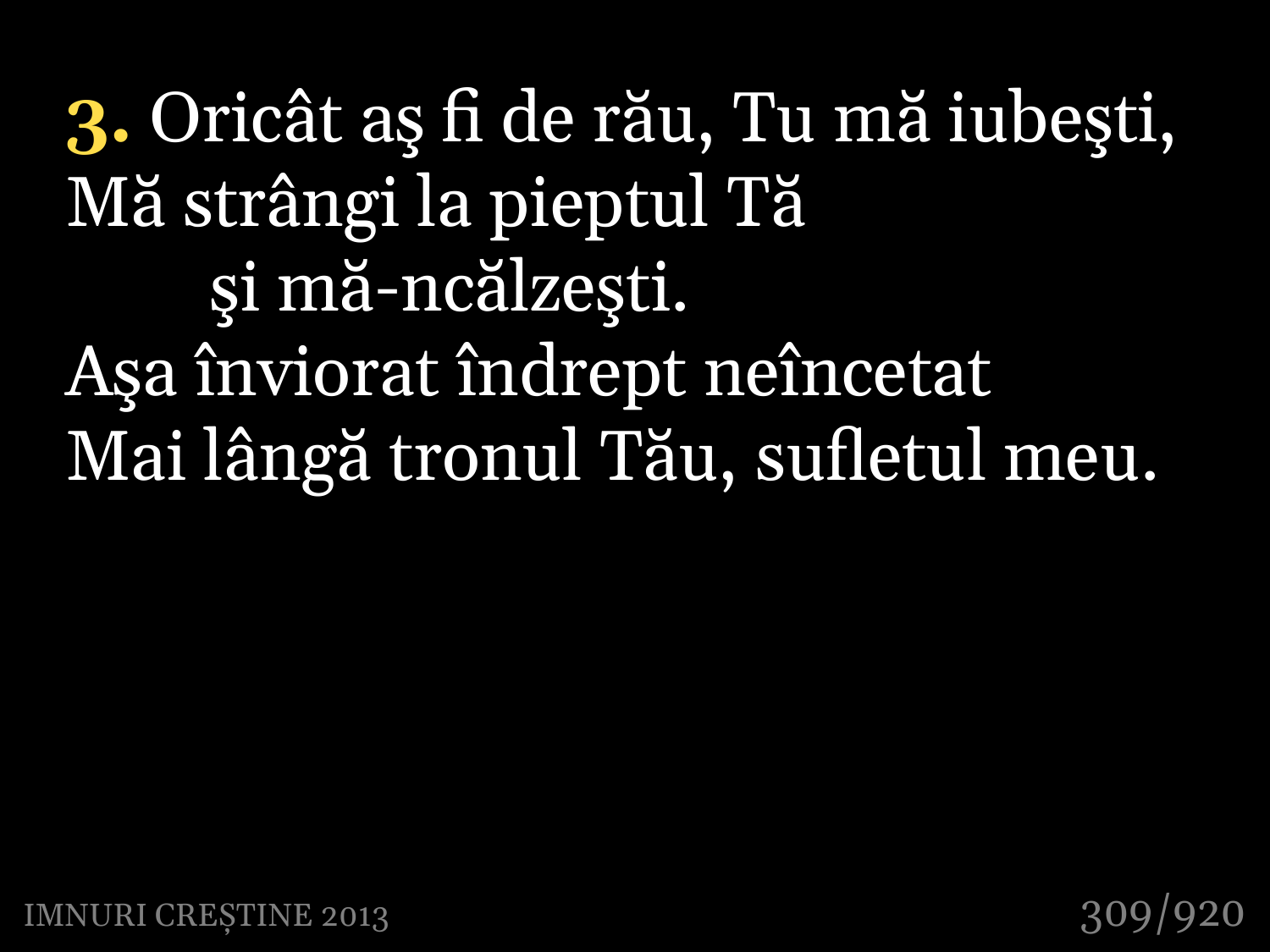

3. Oricât aş fi de rău, Tu mă iubeşti,
Mă strângi la pieptul Tă
	 şi mă-ncălzeşti.
Aşa înviorat îndrept neîncetat
Mai lângă tronul Tău, sufletul meu.
309/920
IMNURI CREȘTINE 2013